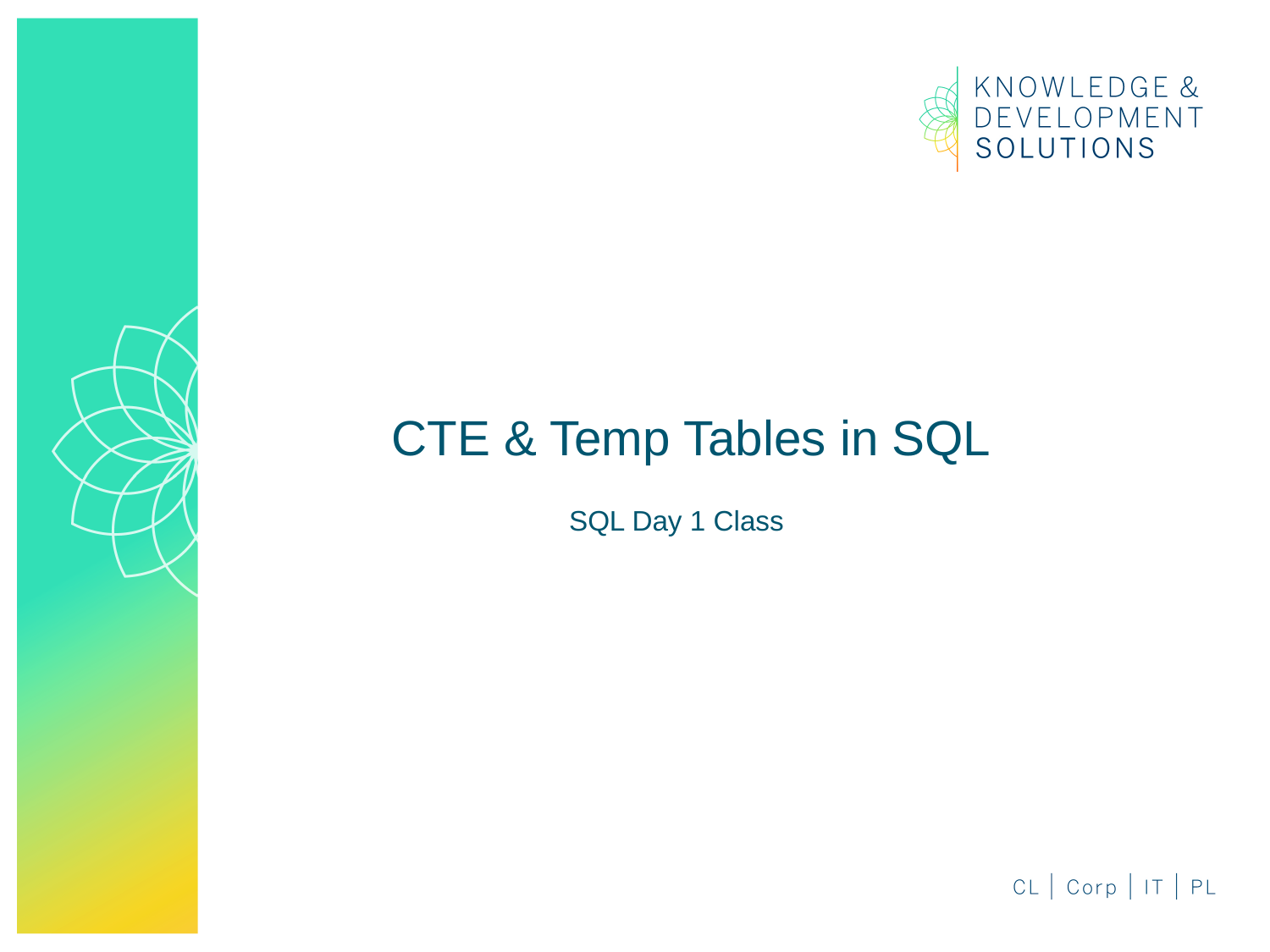

# CTE & Temp Tables in SQL
SQL Day 1 Class